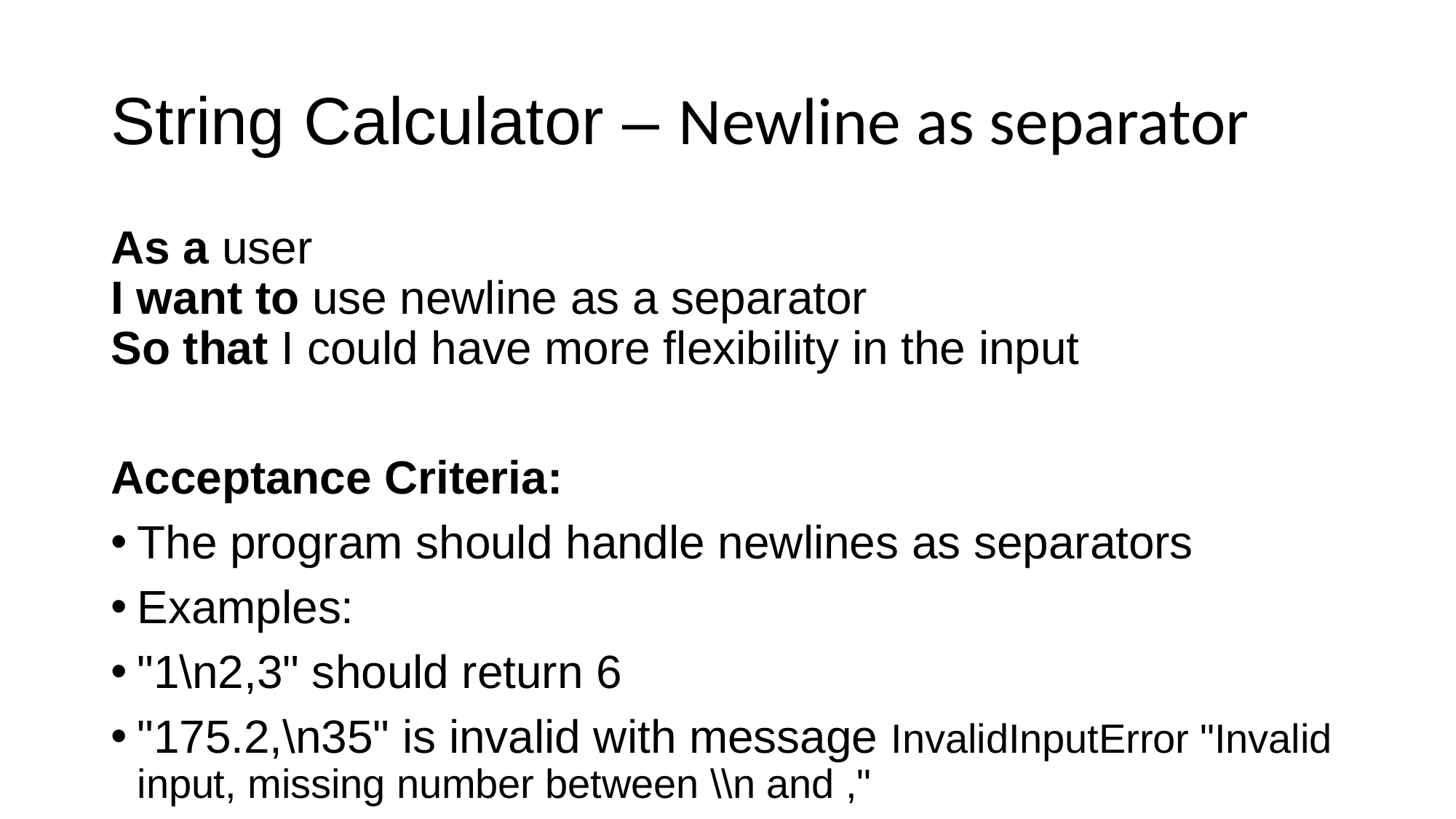

# String Calculator – Newline as separator
As a user
I want to use newline as a separator
So that I could have more flexibility in the input

Acceptance Criteria:
The program should handle newlines as separators
Examples:
"1\n2,3" should return 6
"175.2,\n35" is invalid with message InvalidInputError "Invalid input, missing number between \\n and ,"